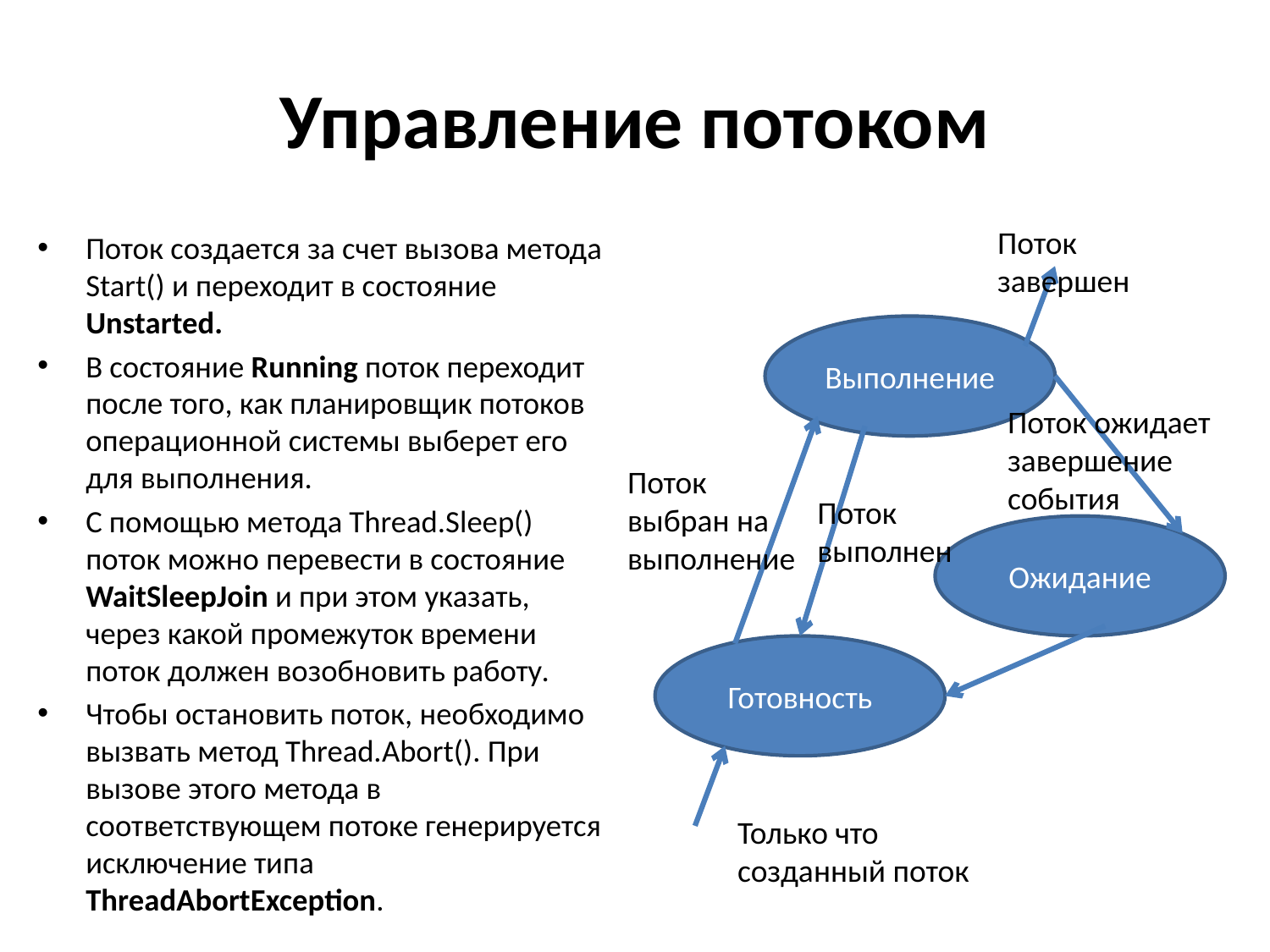

# Управление потоком
Поток завершен
Поток создается за счет вызова метода Start() и переходит в состояние Unstarted.
В состояние Running поток переходит после того, как планировщик потоков операционной системы выберет его для выполнения.
С помощью метода Thread.Sleep() поток можно перевести в состояние WaitSleepJoin и при этом указать, через какой промежуток времени поток должен возобновить работу.
Чтобы остановить поток, необходимо вызвать метод Thread.Abort(). При вызове этого метода в соответствующем потоке генерируется исключение типа ThreadAbortException.

Выполнение
Поток ожидает завершение события
Поток выбран на выполнение
Поток выполнен
Ожидание
Готовность
Только что созданный поток